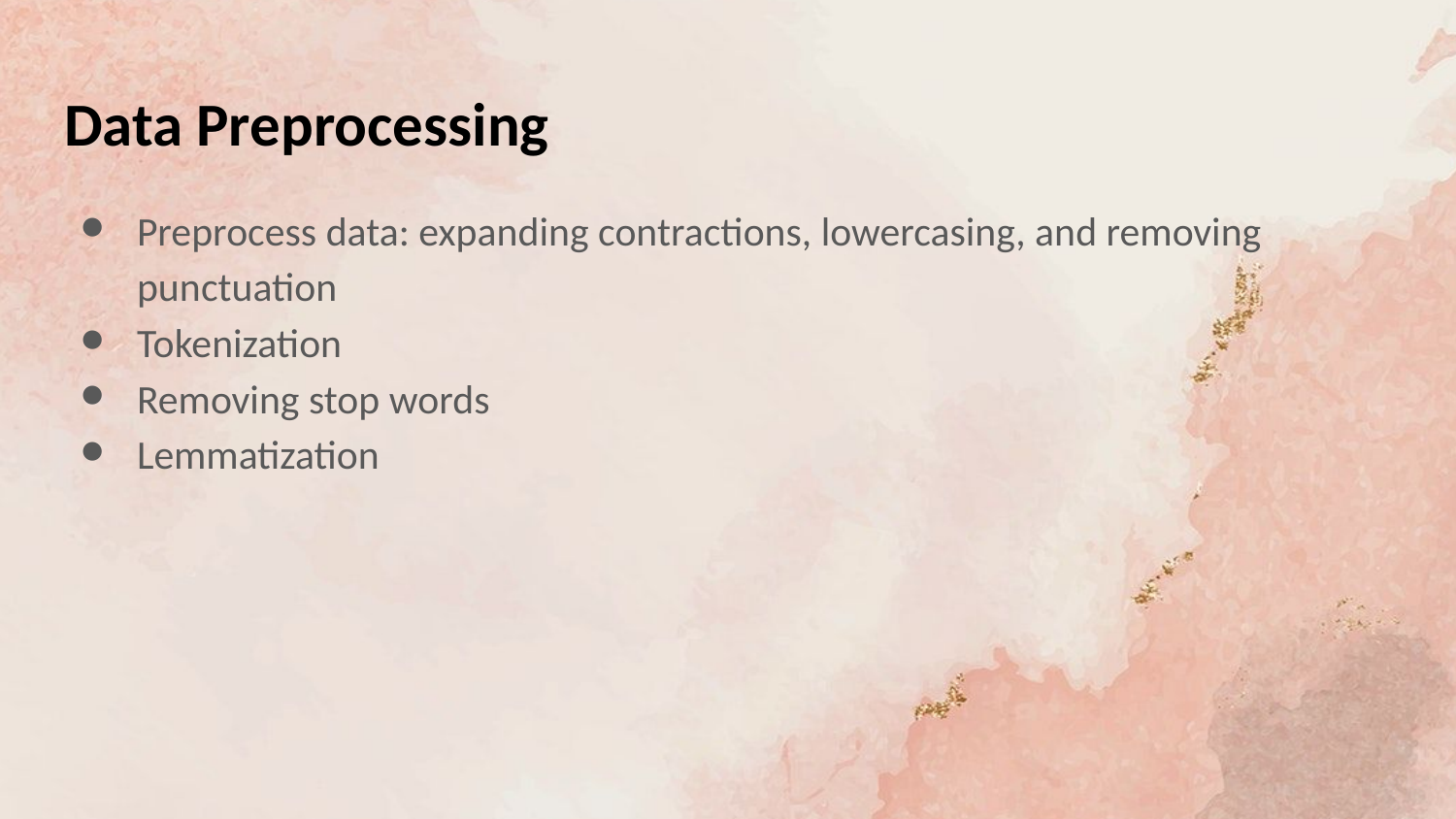

# Data Preprocessing
Preprocess data: expanding contractions, lowercasing, and removing punctuation
Tokenization
Removing stop words
Lemmatization